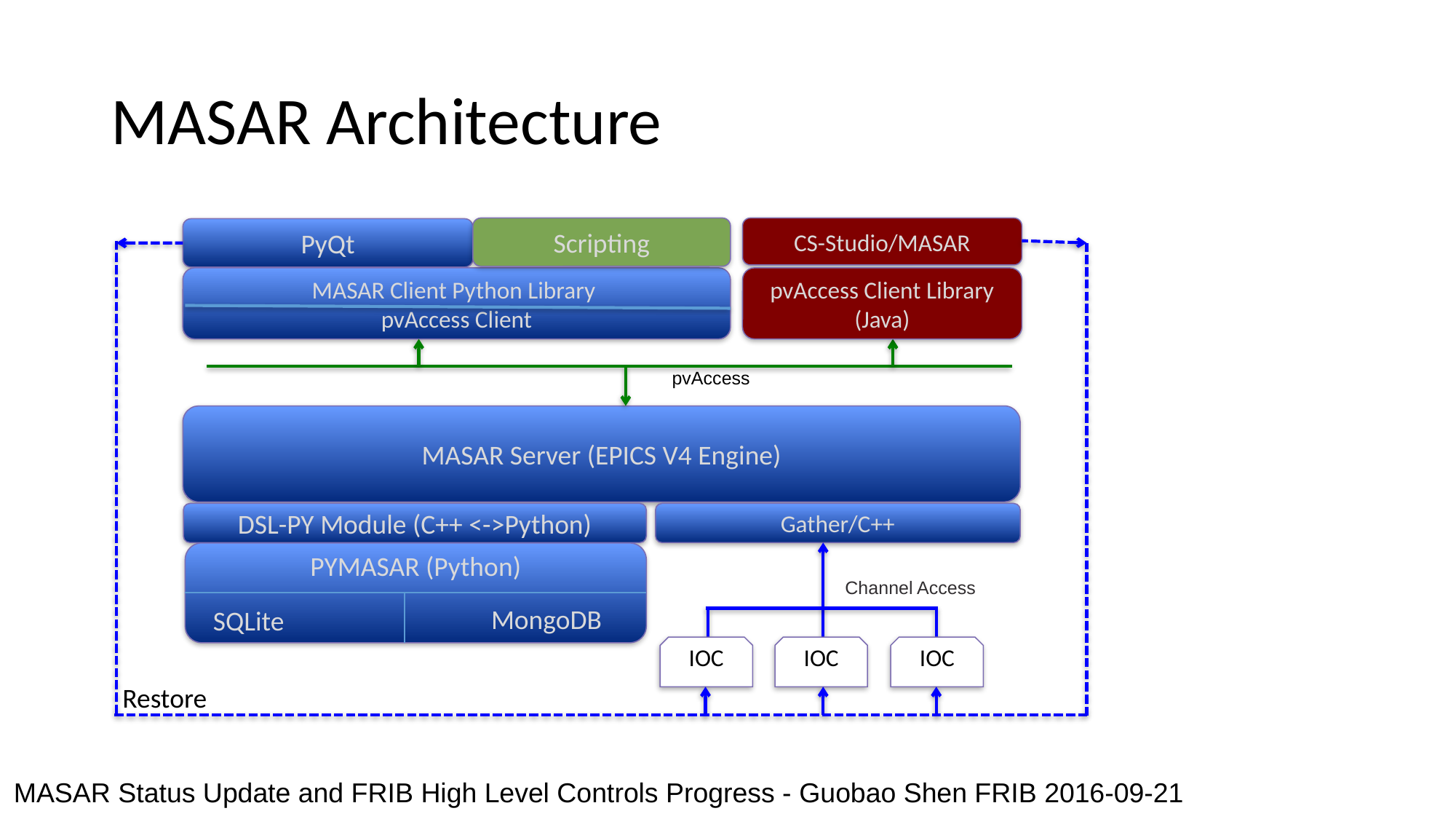

# MASAR Architecture
CS-Studio/MASAR
Scripting
PyQt
MASAR Client Python Library
pvAccess Client
pvAccess Client Library (Java)
pvAccess
MASAR Server (EPICS V4 Engine)
DSL-PY Module (C++ <->Python)
Gather/C++
PYMASAR (Python)

  SQLite
Channel Access
MongoDB
IOC
IOC
IOC
Restore
MASAR Status Update and FRIB High Level Controls Progress - Guobao Shen FRIB 2016-09-21